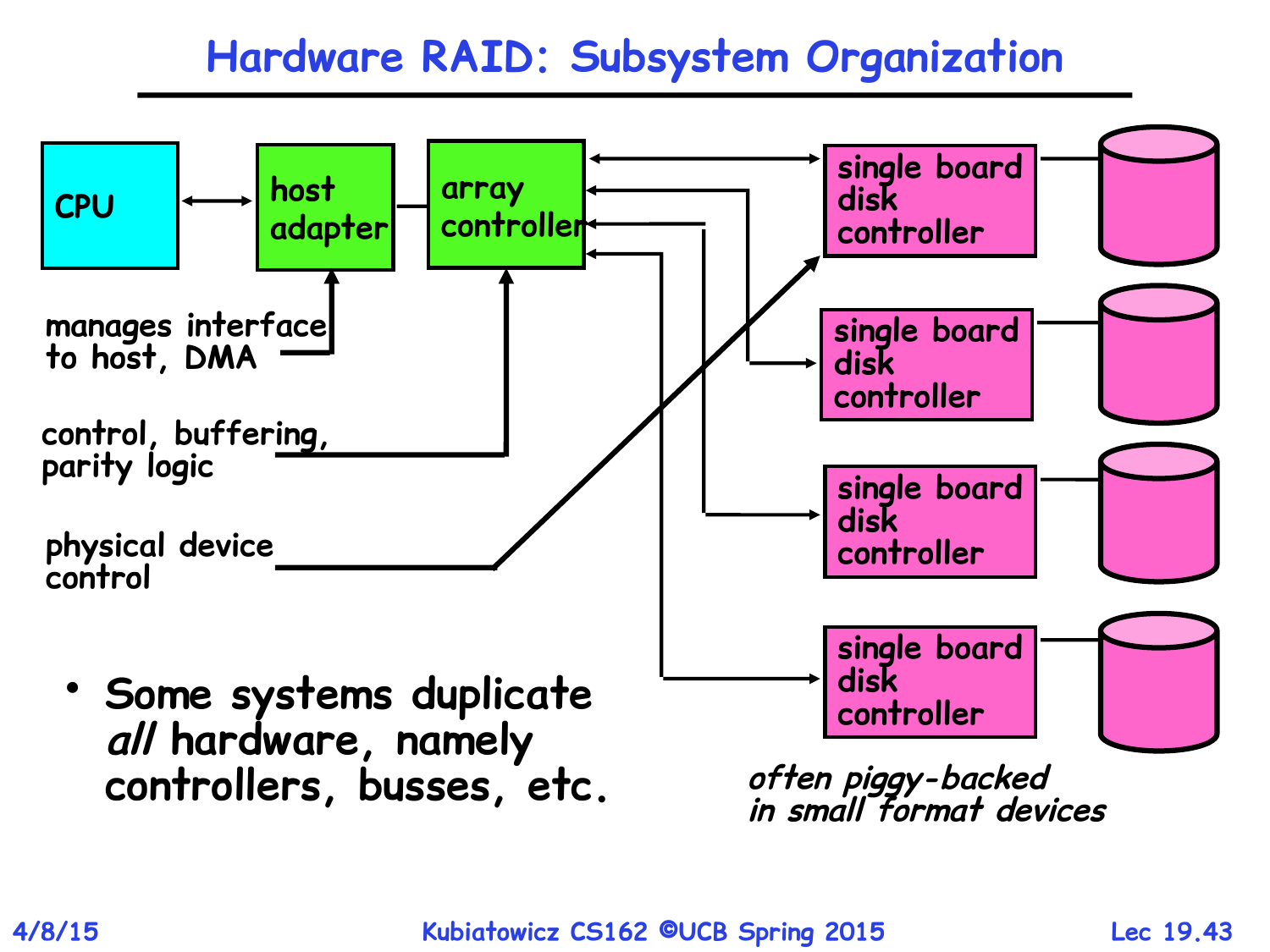

# Hardware RAID: Subsystem Organization

array
controller
CPU
single board
disk
controller
host
adapter

manages interface
to host, DMA
single board
disk
controller

control, buffering,
parity logic

single board
disk
controller

physical device
control

single board
disk
controller

Some systems duplicate all hardware, namely controllers, busses, etc.

often piggy-backed
in small format devices